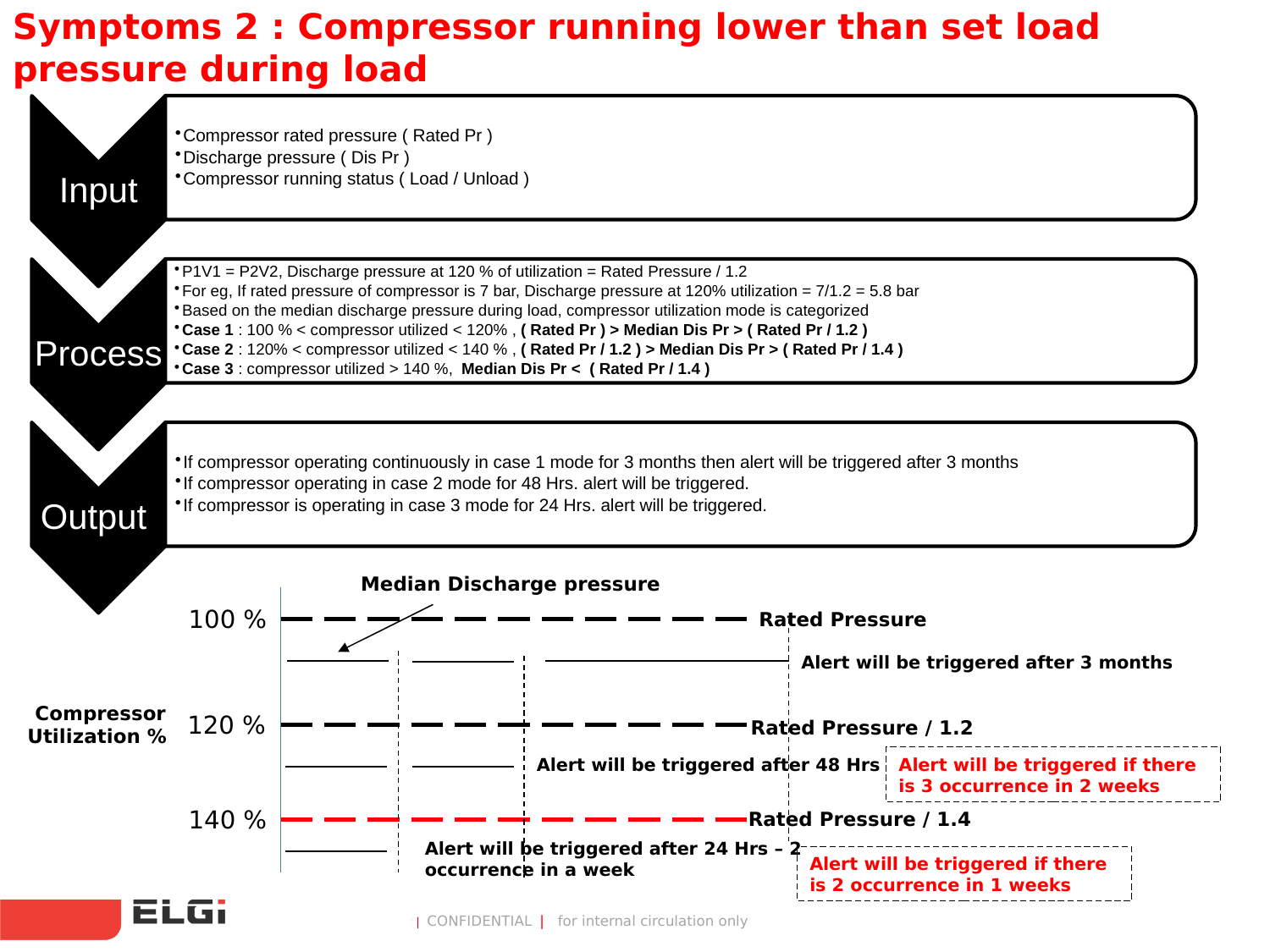

Symptoms 2 : Compressor running lower than set load pressure during load
Input
Compressor rated pressure ( Rated Pr )
Discharge pressure ( Dis Pr )
Compressor running status ( Load / Unload )
Process
P1V1 = P2V2, Discharge pressure at 120 % of utilization = Rated Pressure / 1.2
For eg, If rated pressure of compressor is 7 bar, Discharge pressure at 120% utilization = 7/1.2 = 5.8 bar
Based on the median discharge pressure during load, compressor utilization mode is categorized
Case 1 : 100 % < compressor utilized < 120% , ( Rated Pr ) > Median Dis Pr > ( Rated Pr / 1.2 )
Case 2 : 120% < compressor utilized < 140 % , ( Rated Pr / 1.2 ) > Median Dis Pr > ( Rated Pr / 1.4 )
Case 3 : compressor utilized > 140 %,  Median Dis Pr <  ( Rated Pr / 1.4 )
Output
If compressor operating continuously in case 1 mode for 3 months then alert will be triggered after 3 months
If compressor operating in case 2 mode for 48 Hrs. alert will be triggered.
If compressor is operating in case 3 mode for 24 Hrs. alert will be triggered.
Median Discharge pressure
100 %
Rated Pressure
Alert will be triggered after 3 months
Compressor Utilization %
120 %
Rated Pressure / 1.2
Alert will be triggered after 48 Hrs
Alert will be triggered if there is 3 occurrence in 2 weeks
140 %
Rated Pressure / 1.4
Alert will be triggered after 24 Hrs – 2 occurrence in a week
Alert will be triggered if there is 2 occurrence in 1 weeks